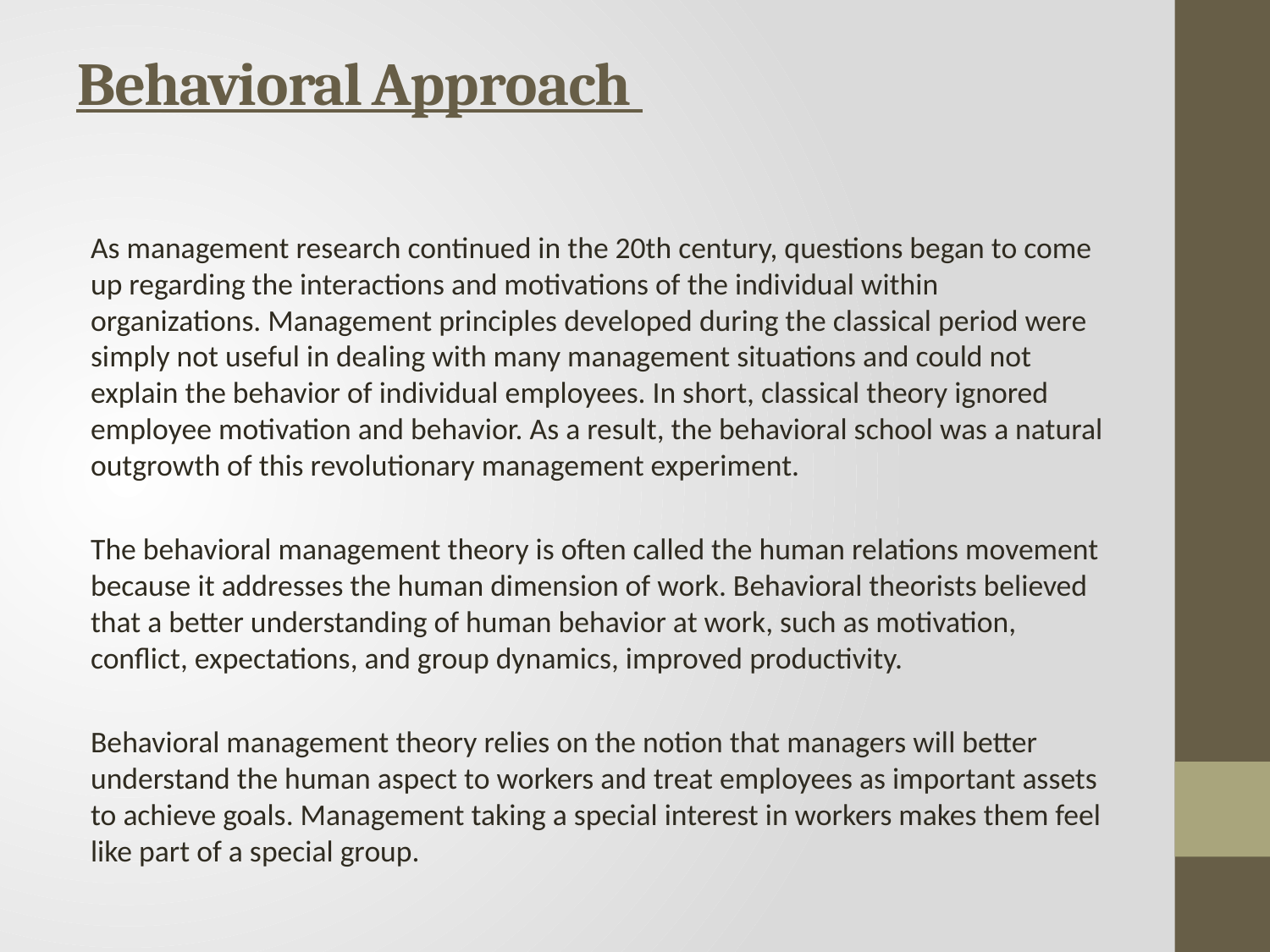

# Behavioral Approach
As management research continued in the 20th century, questions began to come up regarding the interactions and motivations of the individual within organizations. Management principles developed during the classical period were simply not useful in dealing with many management situations and could not explain the behavior of individual employees. In short, classical theory ignored employee motivation and behavior. As a result, the behavioral school was a natural outgrowth of this revolutionary management experiment.

The behavioral management theory is often called the human relations movement because it addresses the human dimension of work. Behavioral theorists believed that a better understanding of human behavior at work, such as motivation, conflict, expectations, and group dynamics, improved productivity.

Behavioral management theory relies on the notion that managers will better understand the human aspect to workers and treat employees as important assets to achieve goals. Management taking a special interest in workers makes them feel like part of a special group.